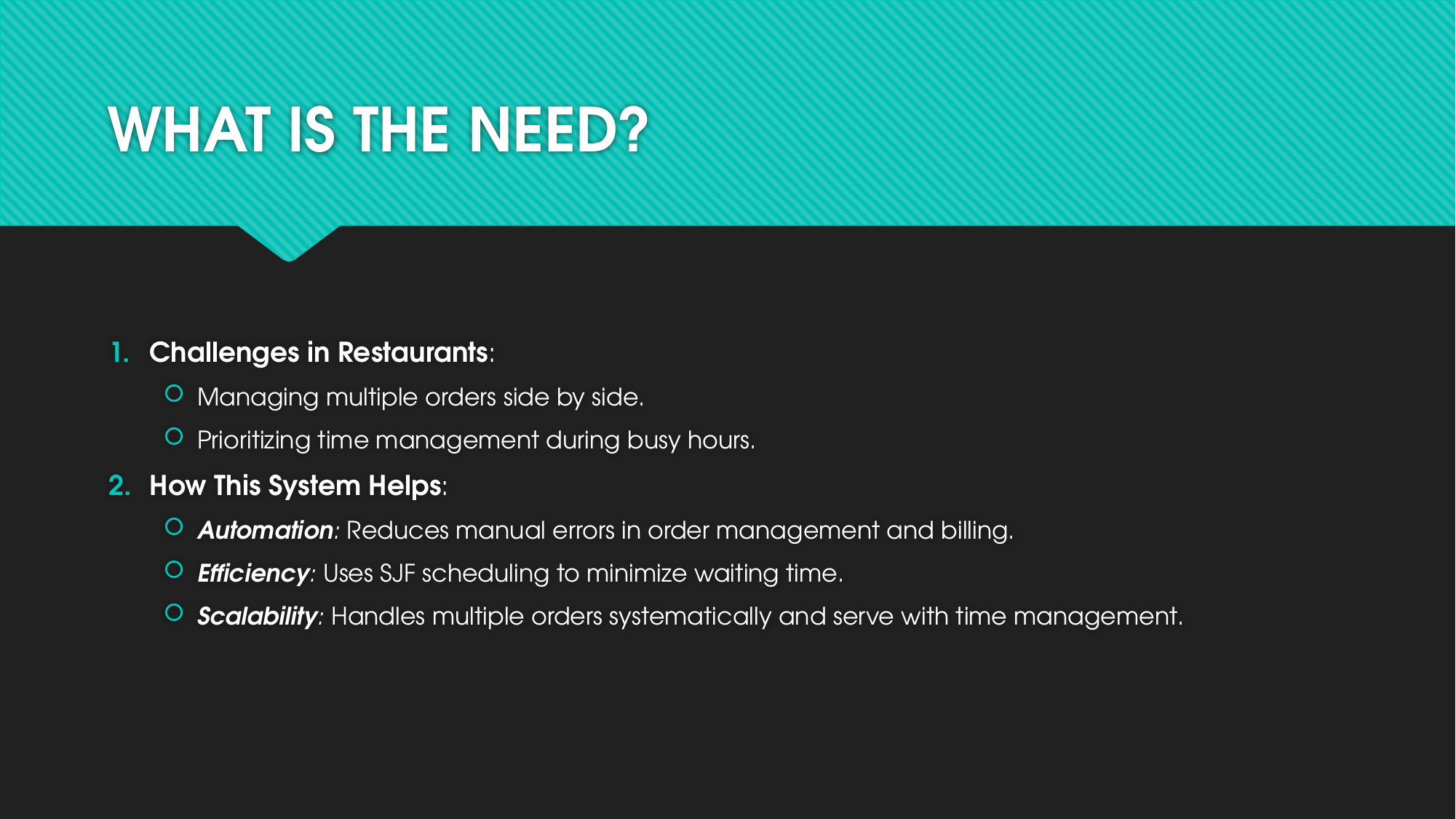

# WHAT IS THE NEED?
Challenges in Restaurants:
Managing multiple orders side by side.
Prioritizing time management during busy hours.
How This System Helps:
Automation: Reduces manual errors in order management and billing.
Efficiency: Uses SJF scheduling to minimize waiting time.
Scalability: Handles multiple orders systematically and serve with time management.